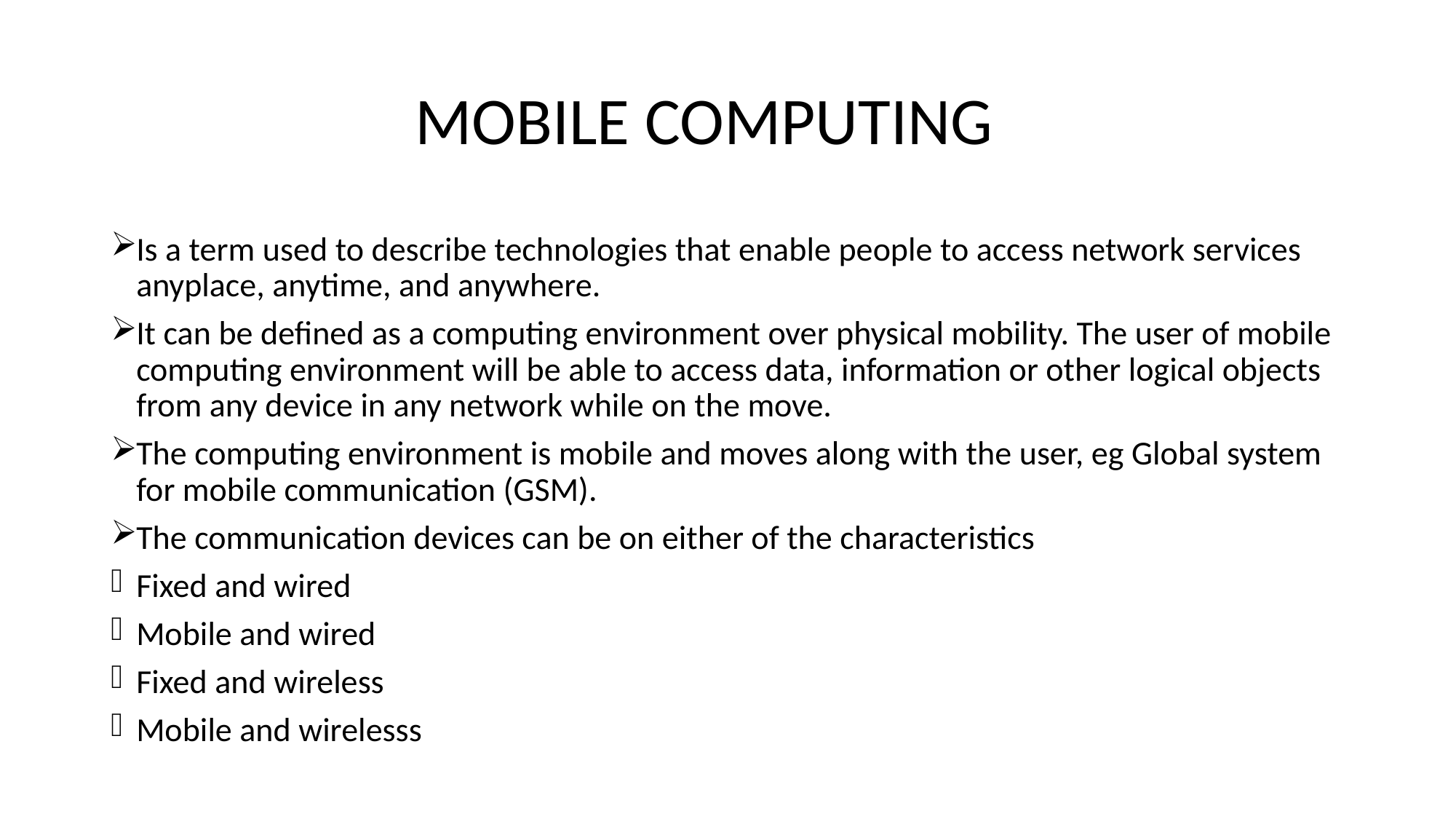

# MOBILE COMPUTING

Is a term used to describe technologies that enable people to access network services anyplace, anytime, and anywhere.
It can be defined as a computing environment over physical mobility. The user of mobile computing environment will be able to access data, information or other logical objects from any device in any network while on the move.
The computing environment is mobile and moves along with the user, eg Global system for mobile communication (GSM).
The communication devices can be on either of the characteristics
Fixed and wired
Mobile and wired
Fixed and wireless
Mobile and wirelesss